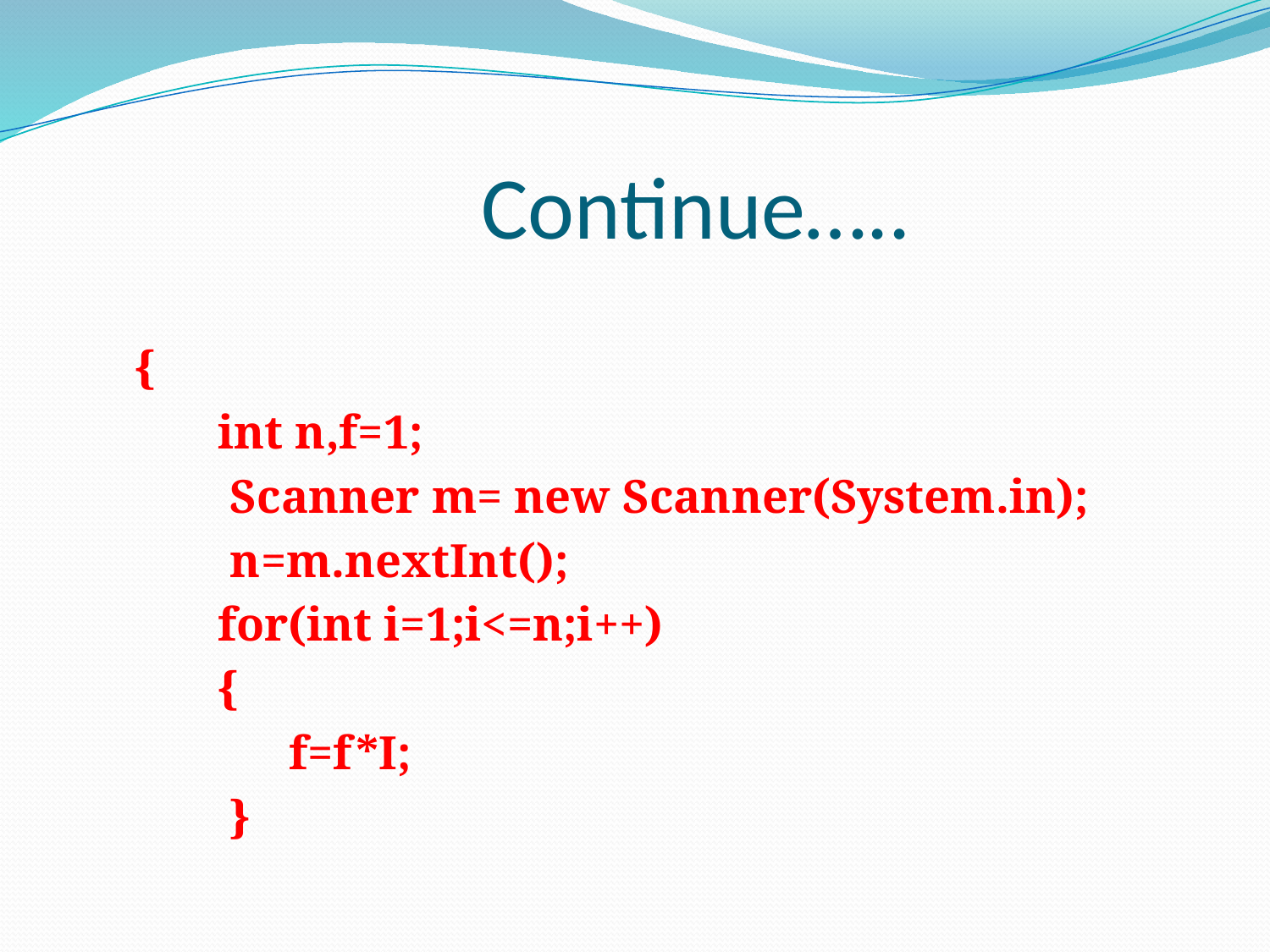

# Continue…..

     {
            int n,f=1;
             Scanner m= new Scanner(System.in);
             n=m.nextInt();
            for(int i=1;i<=n;i++)
            {
                  f=f*I;
             }